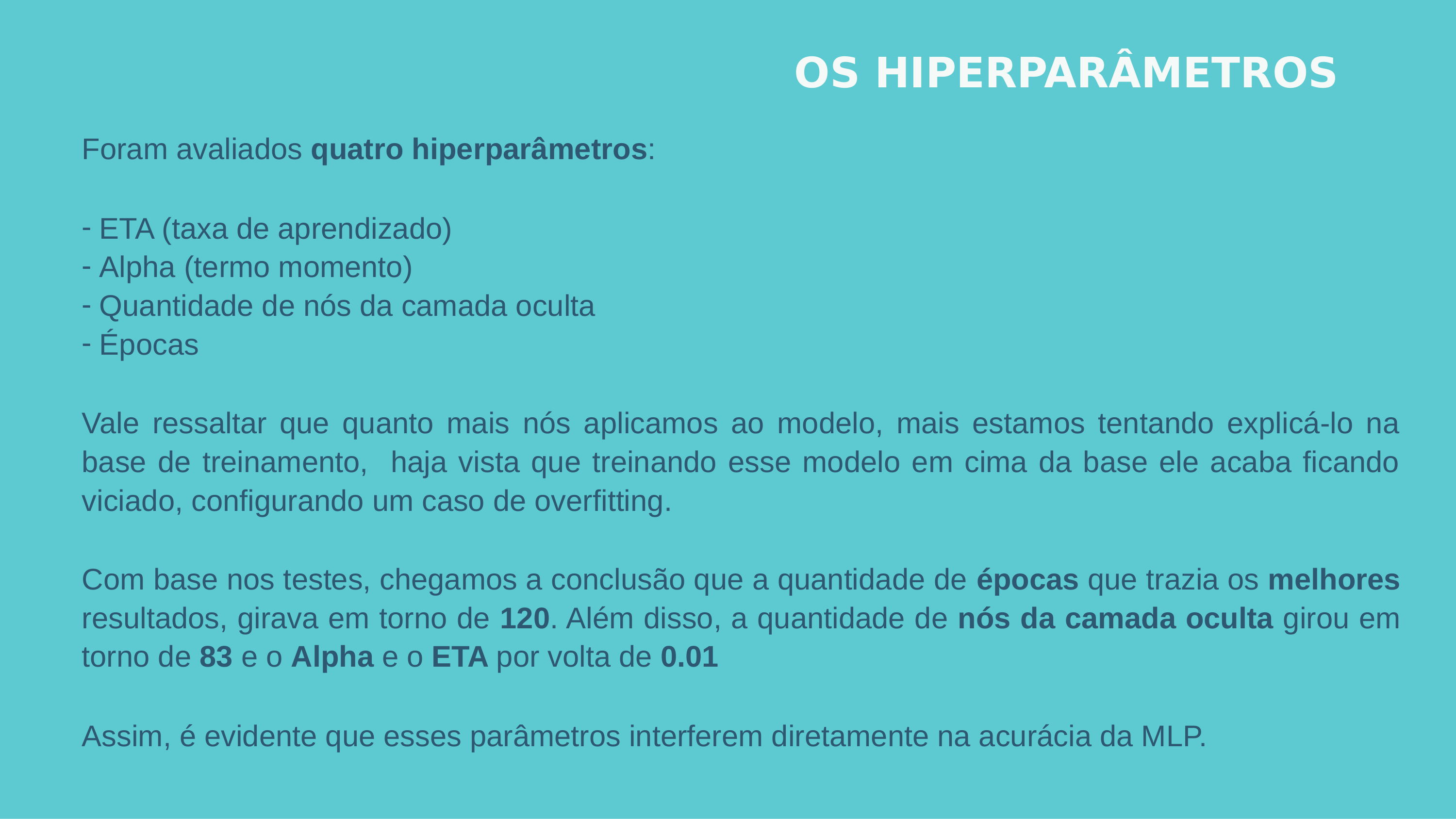

# OS HIPERPARÂMETROS
Foram avaliados quatro hiperparâmetros:

ETA (taxa de aprendizado)
Alpha (termo momento)
Quantidade de nós da camada oculta
Épocas

Vale ressaltar que quanto mais nós aplicamos ao modelo, mais estamos tentando explicá-lo na base de treinamento,  haja vista que treinando esse modelo em cima da base ele acaba ficando viciado, configurando um caso de overfitting.

Com base nos testes, chegamos a conclusão que a quantidade de épocas que trazia os melhores resultados, girava em torno de 120. Além disso, a quantidade de nós da camada oculta girou em torno de 83 e o Alpha e o ETA por volta de 0.01

Assim, é evidente que esses parâmetros interferem diretamente na acurácia da MLP.